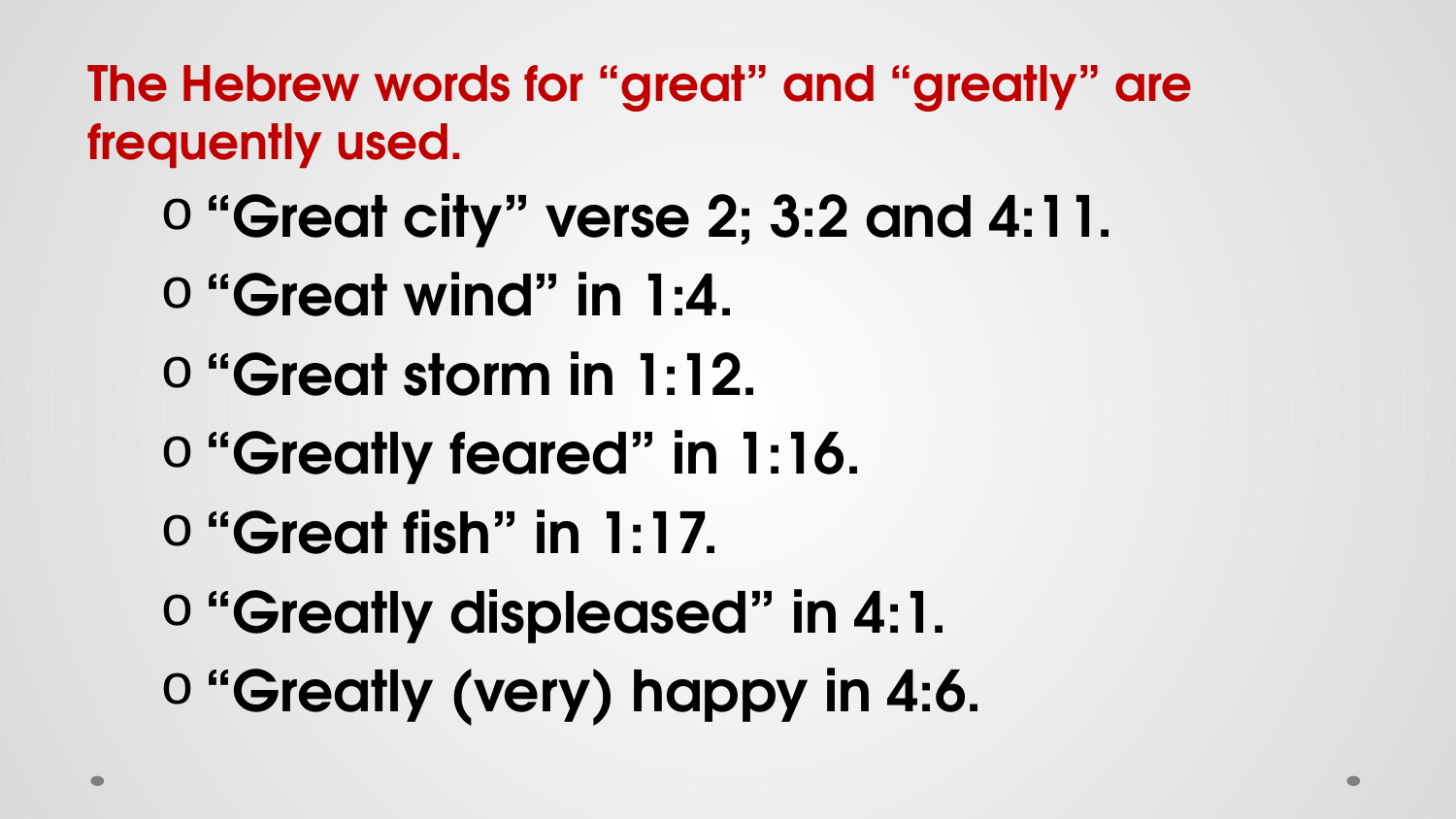

The Hebrew words for “great” and “greatly” are frequently used.
“Great city” verse 2; 3:2 and 4:11.
“Great wind” in 1:4.
“Great storm in 1:12.
“Greatly feared” in 1:16.
“Great fish” in 1:17.
“Greatly displeased” in 4:1.
“Greatly (very) happy in 4:6.